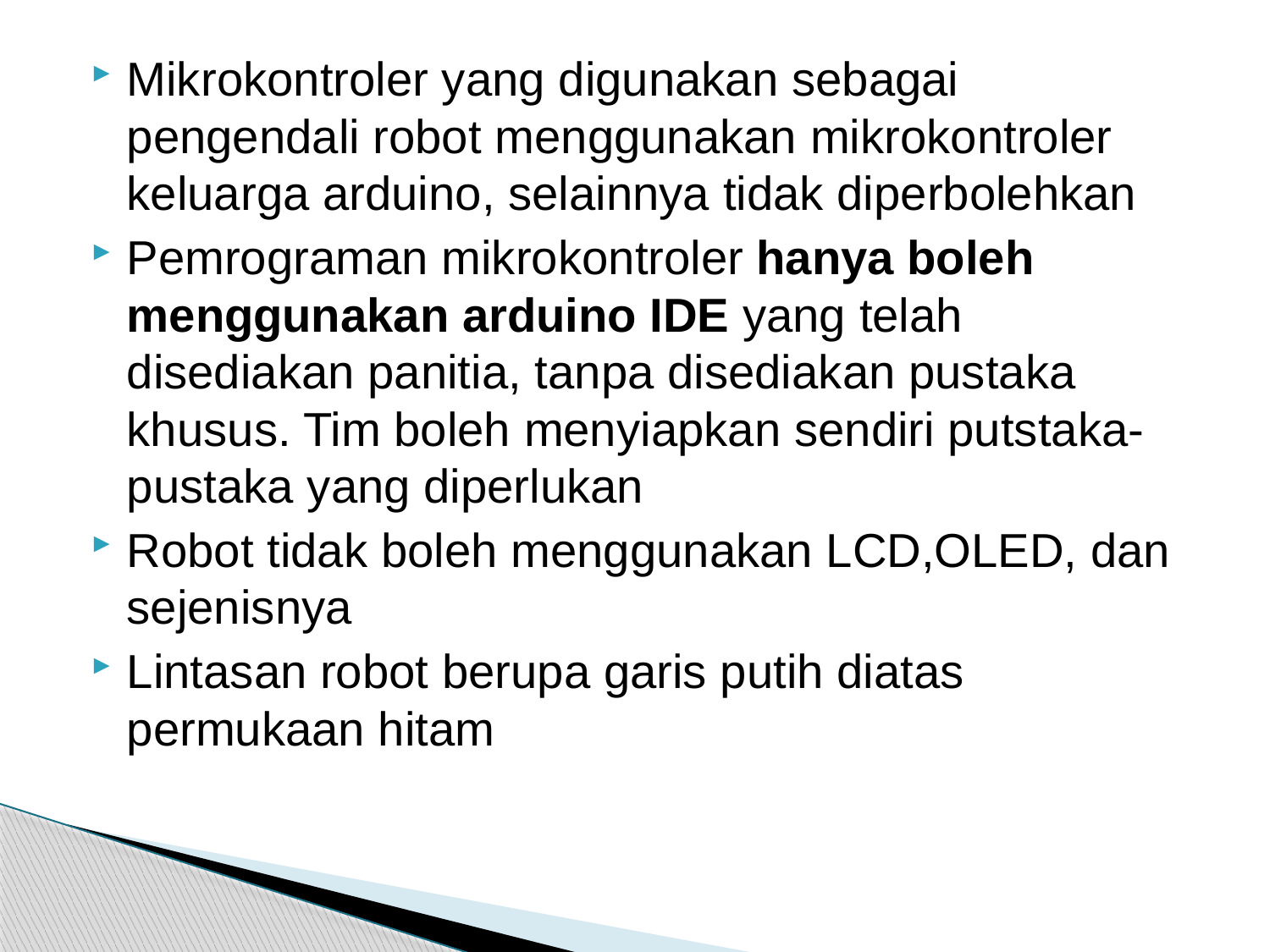

Mikrokontroler yang digunakan sebagai pengendali robot menggunakan mikrokontroler keluarga arduino, selainnya tidak diperbolehkan
Pemrograman mikrokontroler hanya boleh menggunakan arduino IDE yang telah disediakan panitia, tanpa disediakan pustaka khusus. Tim boleh menyiapkan sendiri putstaka-pustaka yang diperlukan
Robot tidak boleh menggunakan LCD,OLED, dan sejenisnya
Lintasan robot berupa garis putih diatas permukaan hitam